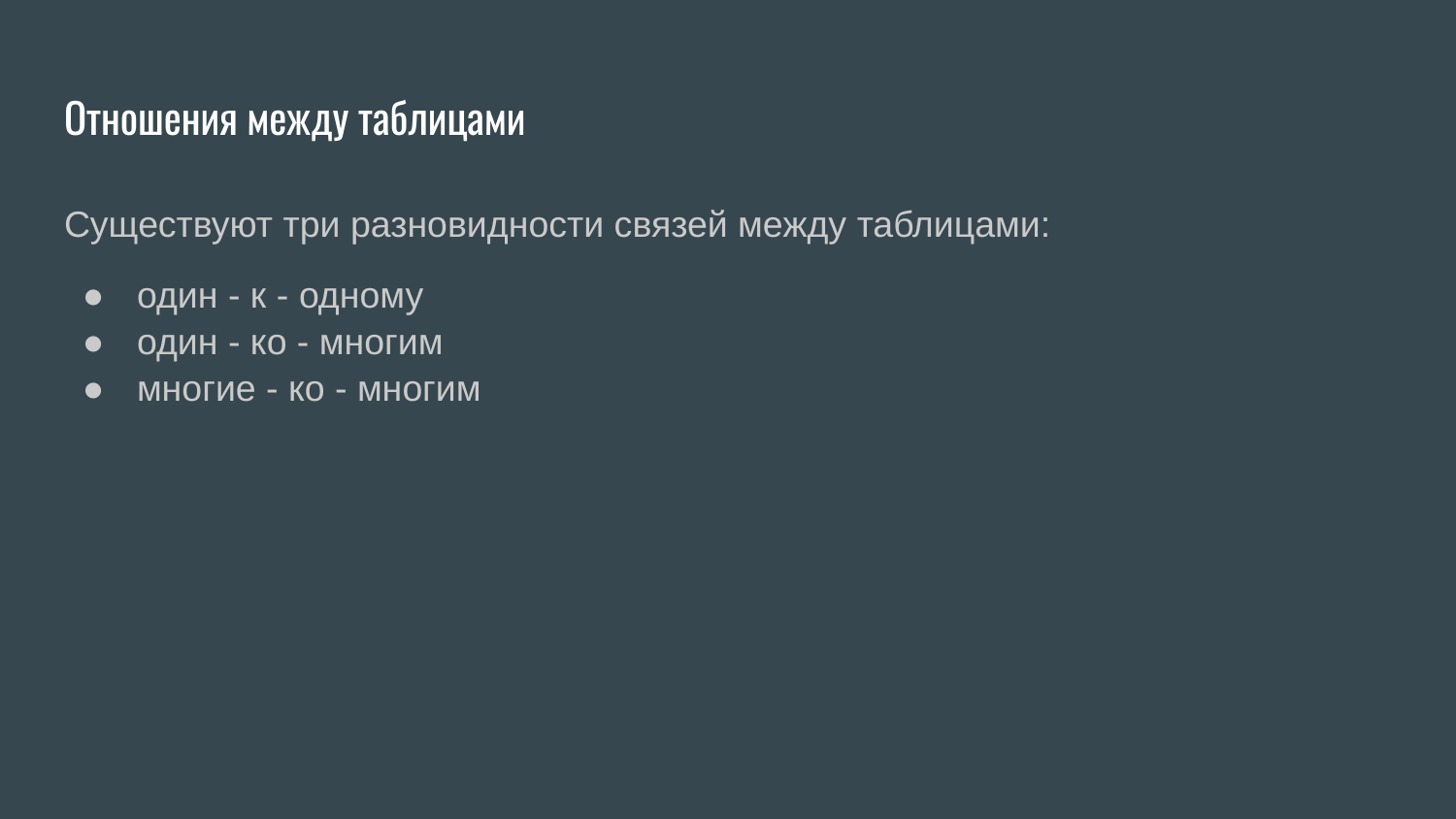

# Отношения между таблицами
Существуют три разновидности связей между таблицами:
один - к - одному
один - ко - многим
многие - ко - многим